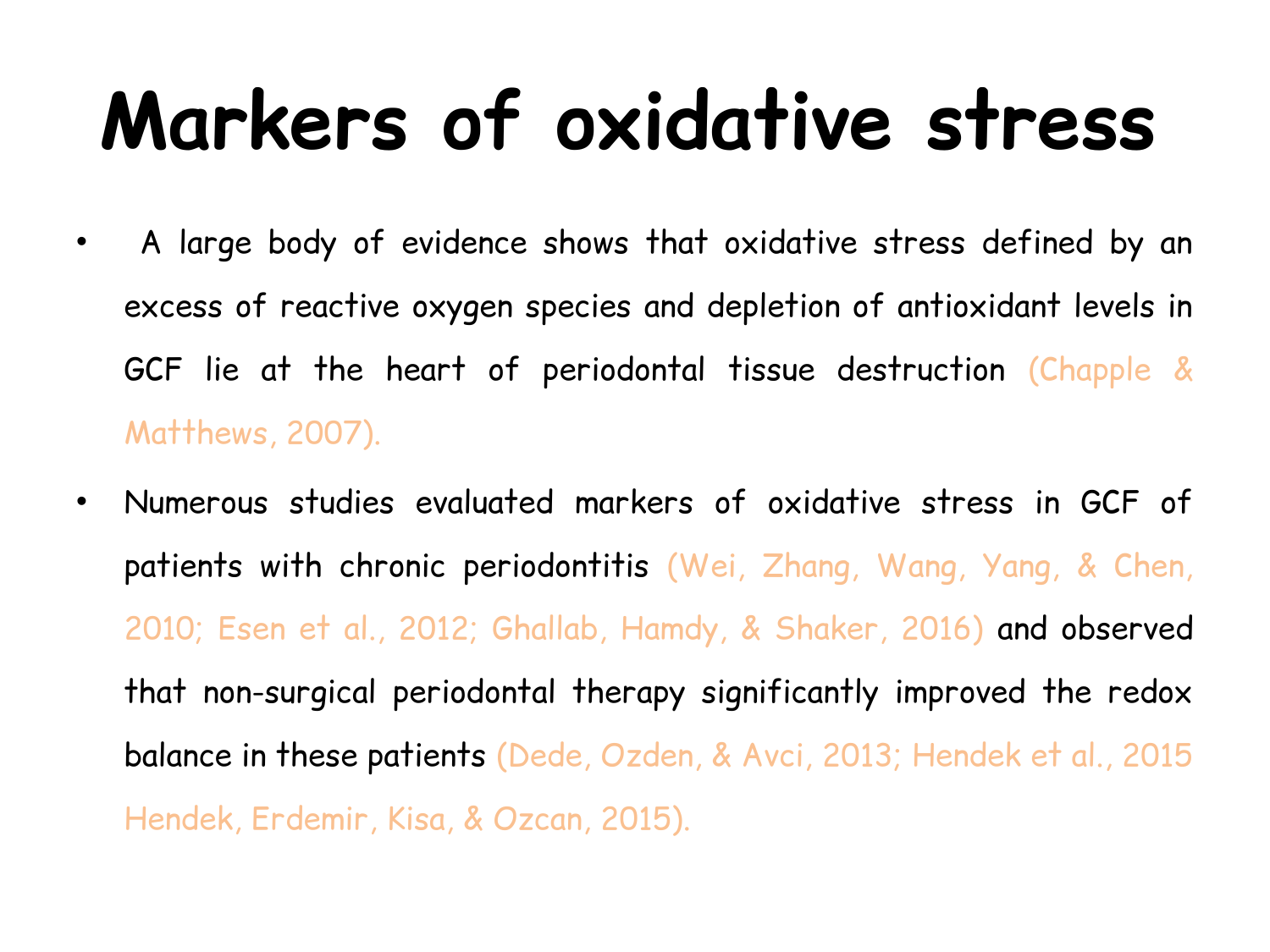

# Markers of oxidative stress
 A large body of evidence shows that oxidative stress defined by an excess of reactive oxygen species and depletion of antioxidant levels in GCF lie at the heart of periodontal tissue destruction (Chapple & Matthews, 2007).
Numerous studies evaluated markers of oxidative stress in GCF of patients with chronic periodontitis (Wei, Zhang, Wang, Yang, & Chen, 2010; Esen et al., 2012; Ghallab, Hamdy, & Shaker, 2016) and observed that non-surgical periodontal therapy significantly improved the redox balance in these patients (Dede, Ozden, & Avci, 2013; Hendek et al., 2015 Hendek, Erdemir, Kisa, & Ozcan, 2015).